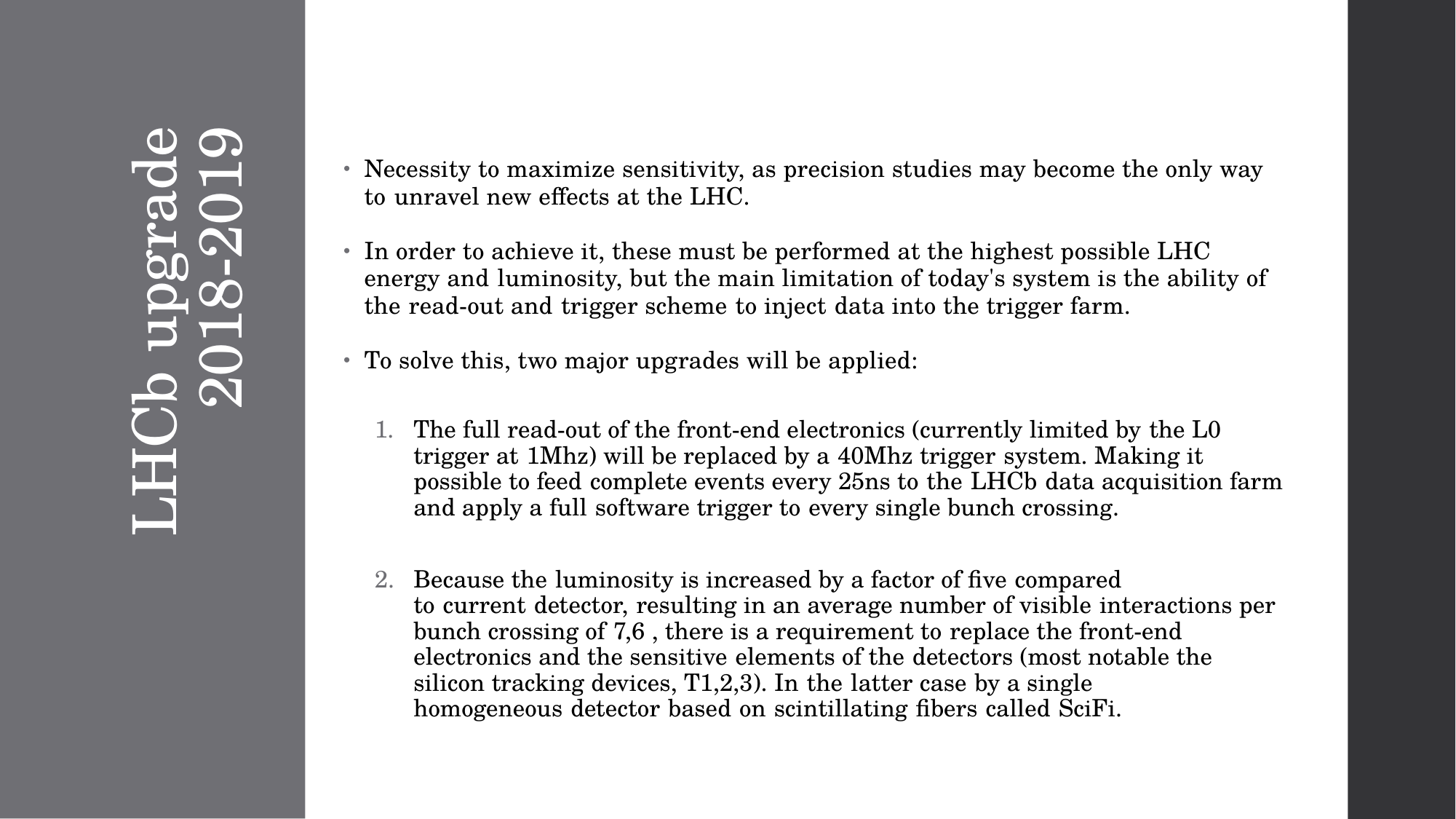

Necessity to maximize sensitivity, as precision studies may become the only way to unravel new effects at the LHC.

In order to achieve it, these must be performed at the highest possible LHC energy and luminosity, but the main limitation of today's system is the ability of the read-out and trigger scheme to inject data into the trigger farm.

To solve this, two major upgrades will be applied:

The full read-out of the front-end electronics (currently limited by the L0 trigger at 1Mhz) will be replaced by a 40Mhz trigger system. Making it possible to feed complete events every 25ns to the LHCb data acquisition farm and apply a full software trigger to every single bunch crossing.

Because the luminosity is increased by a factor of five compared to current detector, resulting in an average number of visible interactions per bunch crossing of 7,6 , there is a requirement to replace the front-end electronics and the sensitive elements of the detectors (most notable the silicon tracking devices, T1,2,3). In the latter case by a single homogeneous detector based on scintillating fibers called SciFi.
# LHCb upgrade 2018-2019